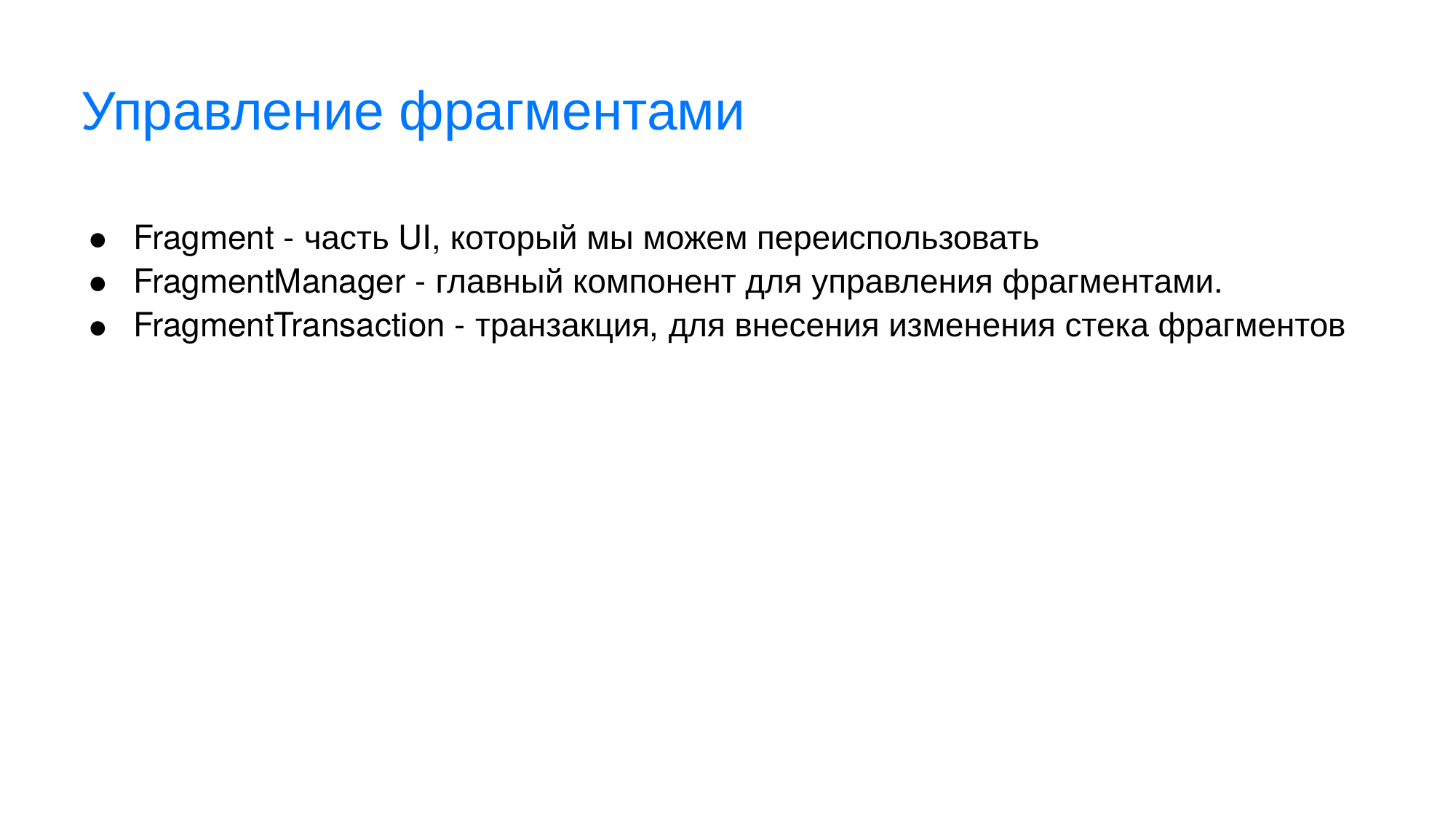

# Управление фрагментами
Fragment - часть UI, который мы можем переиспользовать
FragmentManager - главный компонент для управления фрагментами.
FragmentTransaction - транзакция, для внесения изменения стека фрагментов